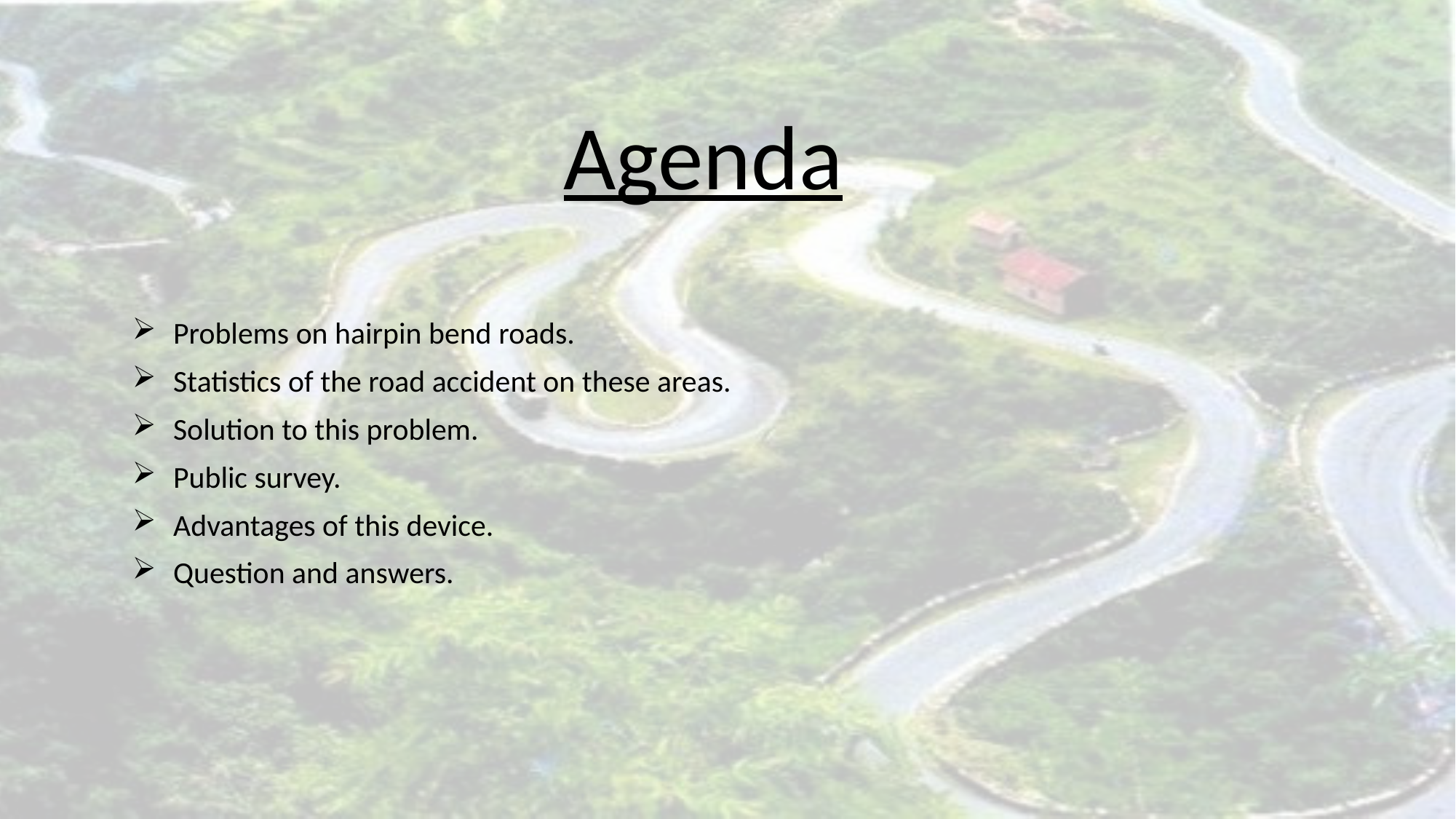

# Agenda
Problems on hairpin bend roads.
Statistics of the road accident on these areas.
Solution to this problem.
Public survey.
Advantages of this device.
Question and answers.